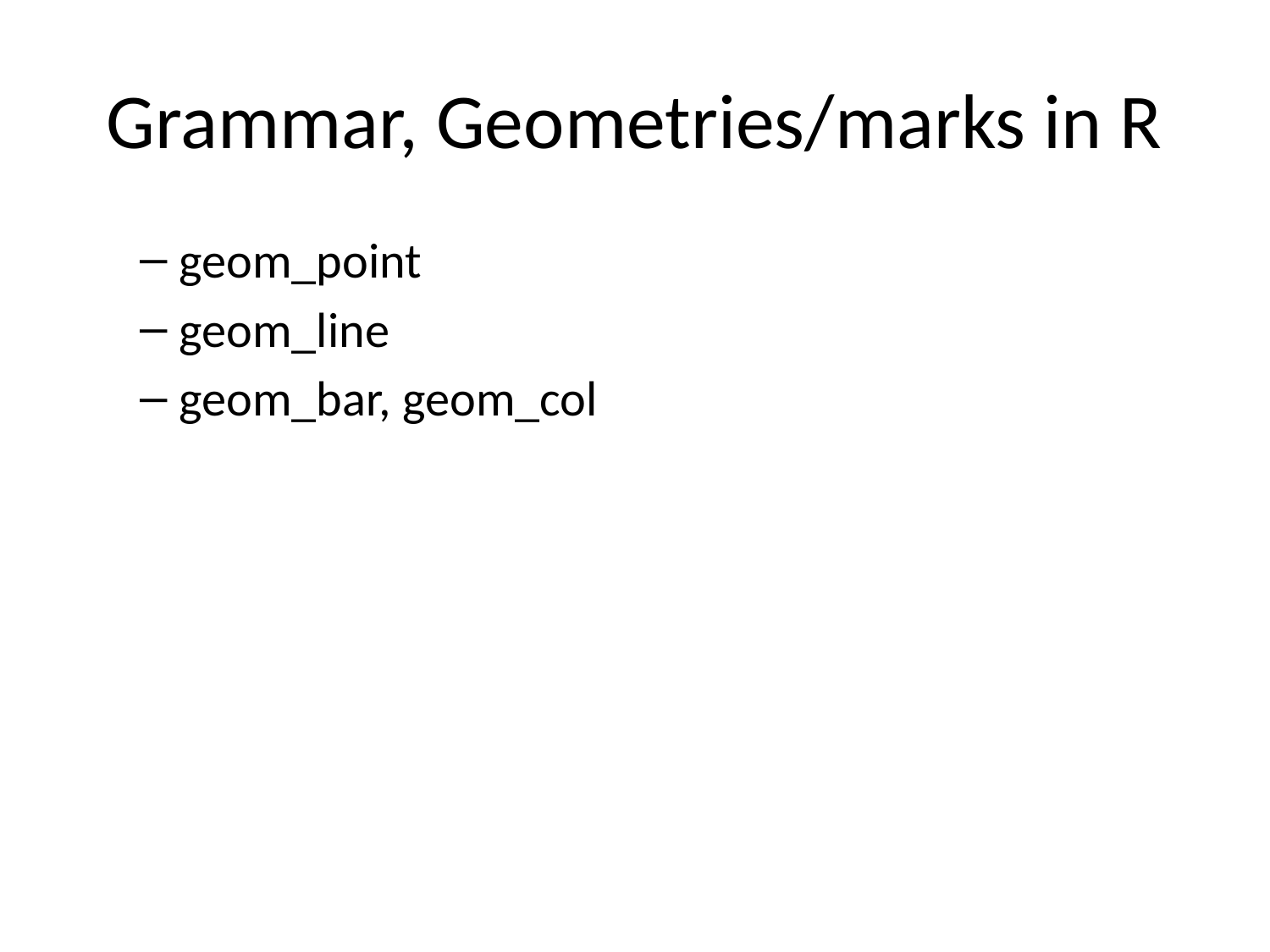

# Grammar, Geometries/marks in R
geom_point
geom_line
geom_bar, geom_col